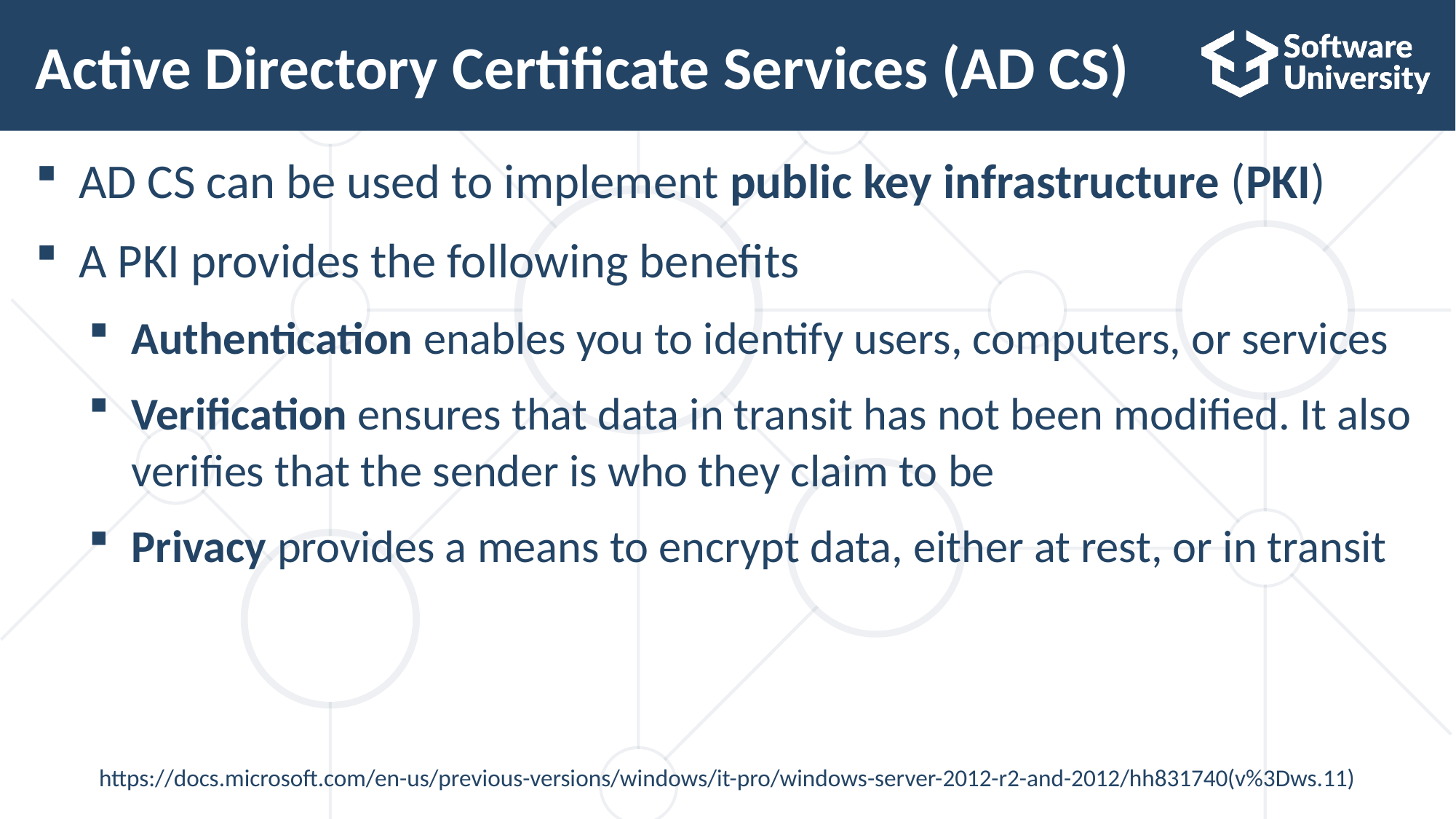

# Active Directory Certificate Services (AD CS)
AD CS can be used to implement public key infrastructure (PKI)
A PKI provides the following benefits
Authentication enables you to identify users, computers, or services
Verification ensures that data in transit has not been modified. It also verifies that the sender is who they claim to be
Privacy provides a means to encrypt data, either at rest, or in transit
https://docs.microsoft.com/en-us/previous-versions/windows/it-pro/windows-server-2012-r2-and-2012/hh831740(v%3Dws.11)